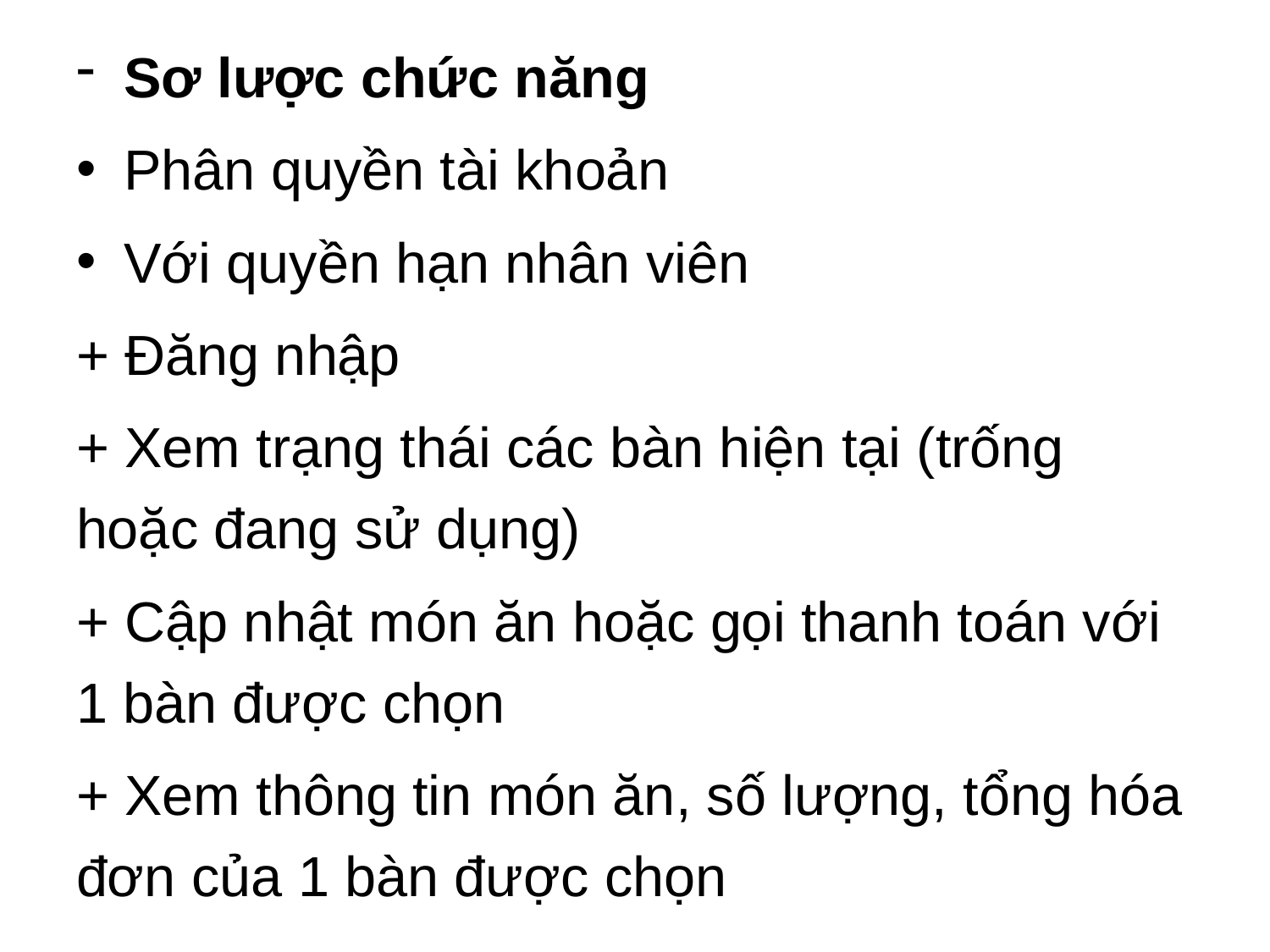

Sơ lược chức năng
Phân quyền tài khoản
Với quyền hạn nhân viên
+ Đăng nhập
+ Xem trạng thái các bàn hiện tại (trống hoặc đang sử dụng)
+ Cập nhật món ăn hoặc gọi thanh toán với 1 bàn được chọn
+ Xem thông tin món ăn, số lượng, tổng hóa đơn của 1 bàn được chọn